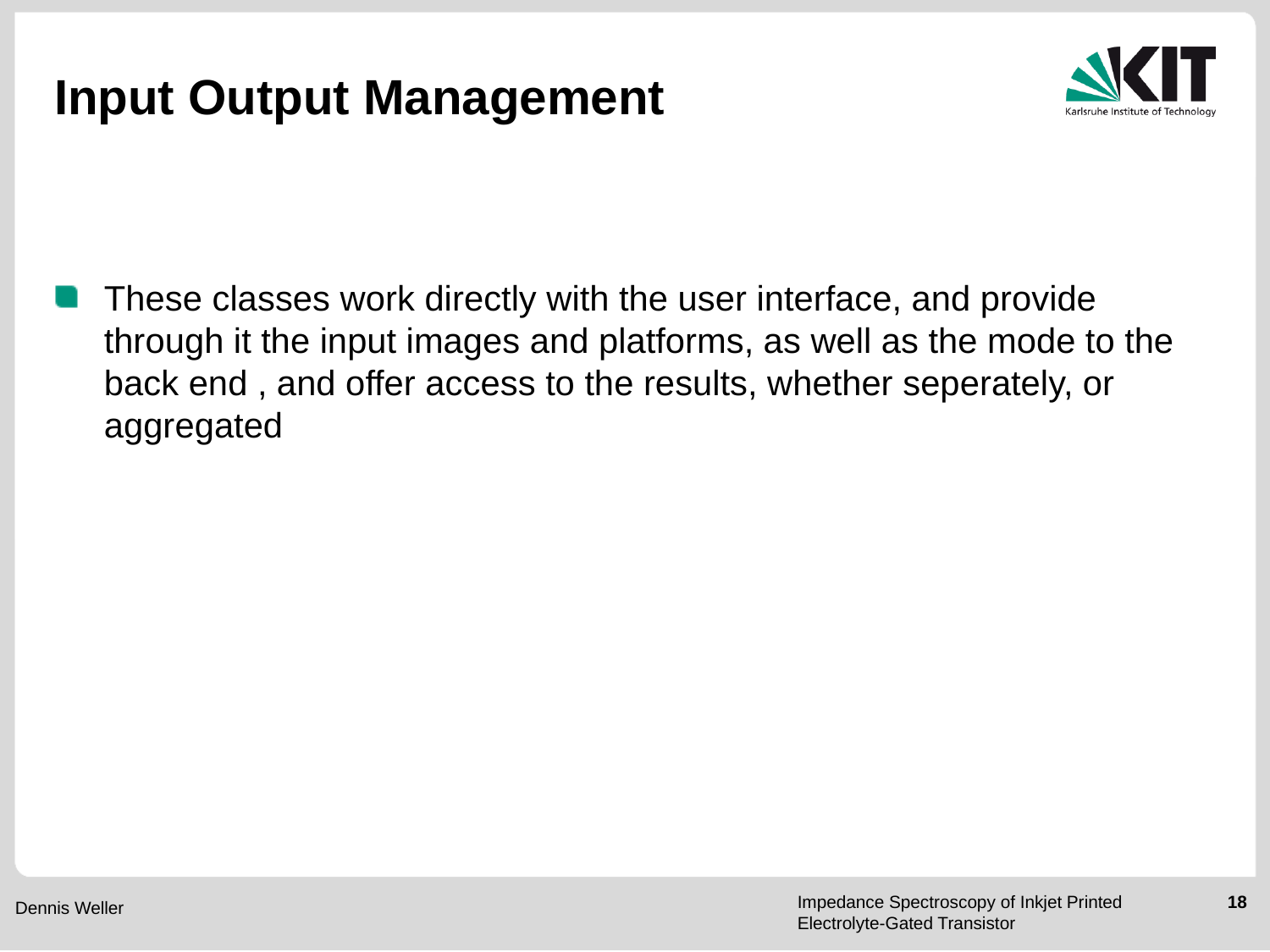

# Input Output Management

These classes work directly with the user interface, and provide through it the input images and platforms, as well as the mode to the back end , and offer access to the results, whether seperately, or aggregated

Impedance Spectroscopy of Inkjet Printed Electrolyte-Gated Transistor
18
Dennis Weller